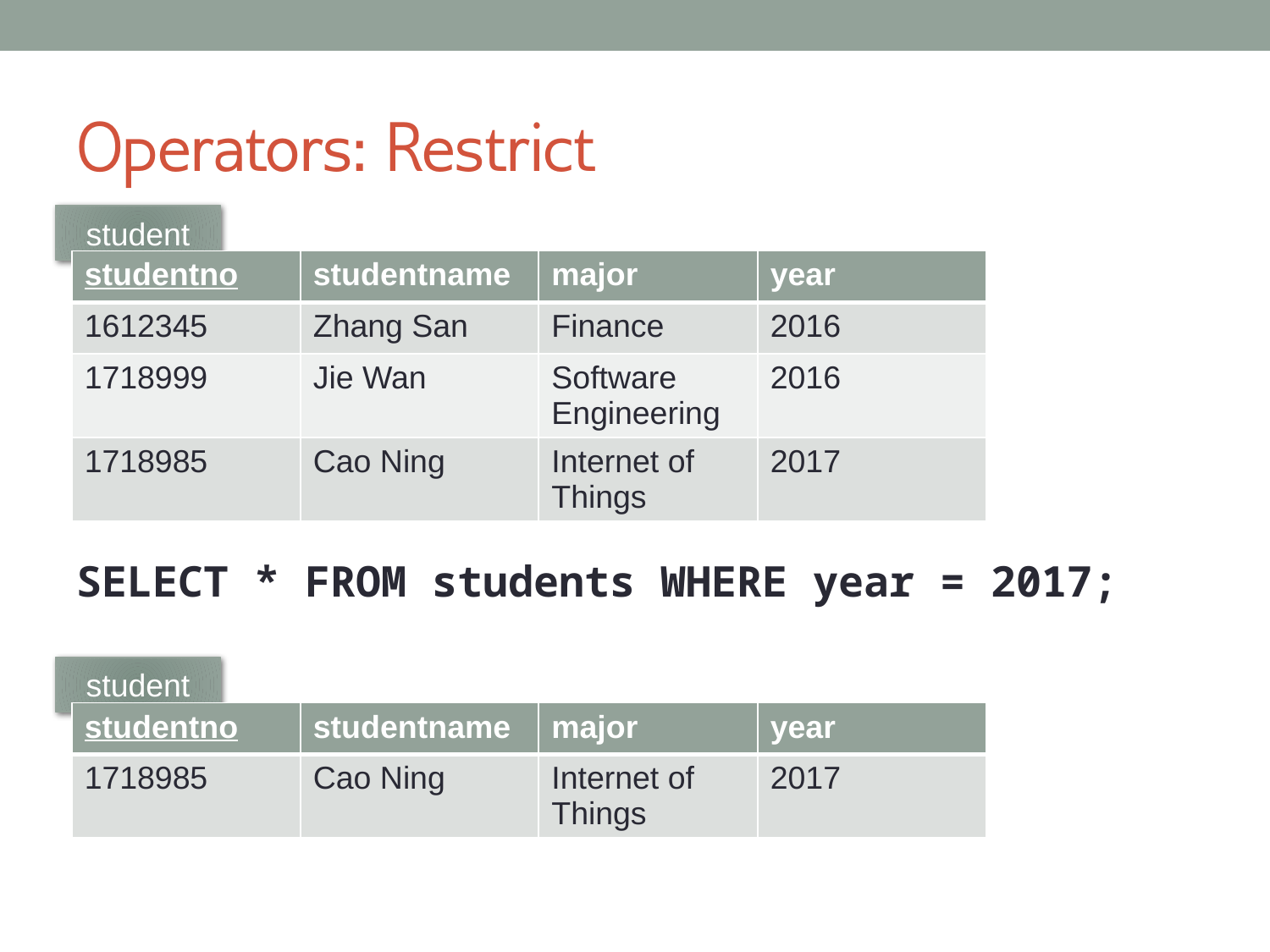

# Operators: Restrict
student

SELECT * FROM students WHERE year = 2017;
| studentno | studentname | major | year |
| --- | --- | --- | --- |
| 1612345 | Zhang San | Finance | 2016 |
| 1718999 | Jie Wan | Software Engineering | 2016 |
| 1718985 | Cao Ning | Internet of Things | 2017 |
student
| studentno | studentname | major | year |
| --- | --- | --- | --- |
| 1718985 | Cao Ning | Internet of Things | 2017 |